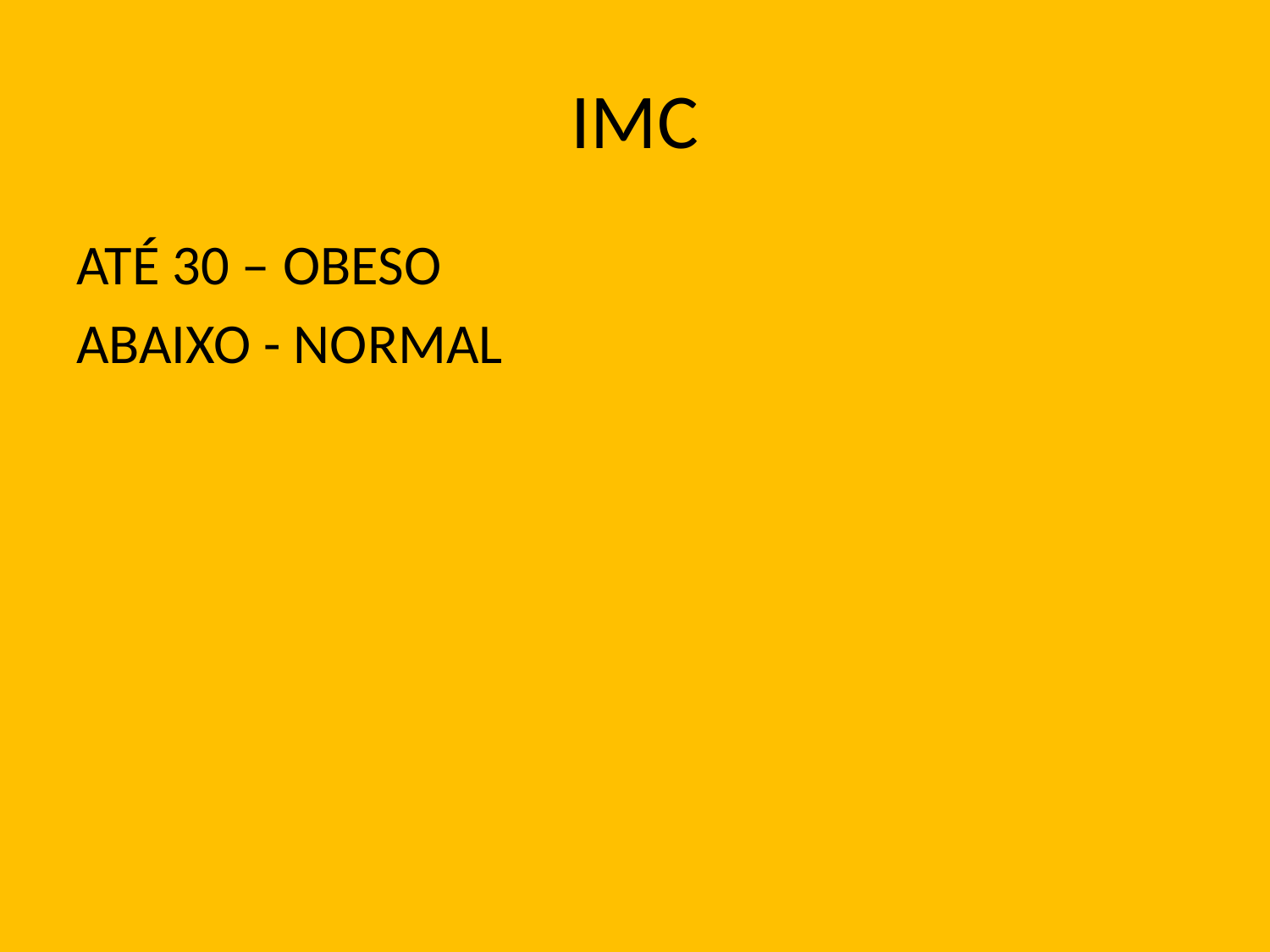

# IMC
ATÉ 30 – OBESO
ABAIXO - NORMAL